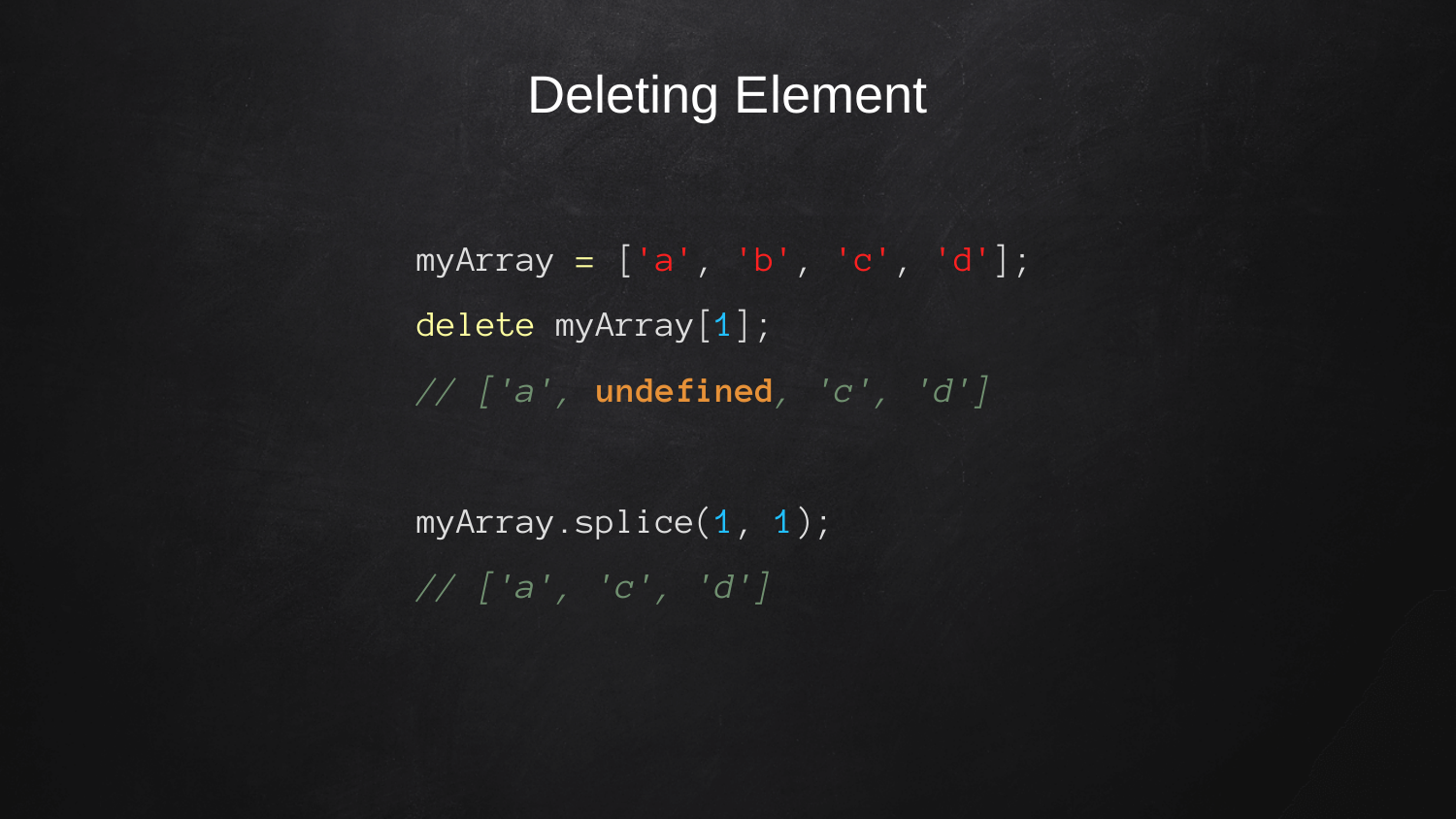

# Deleting Element
myArray = ['a', 'b', 'c', 'd'];
delete myArray[1];
// ['a', undefined, 'c', 'd']
myArray.splice(1, 1);
// ['a', 'c', 'd']